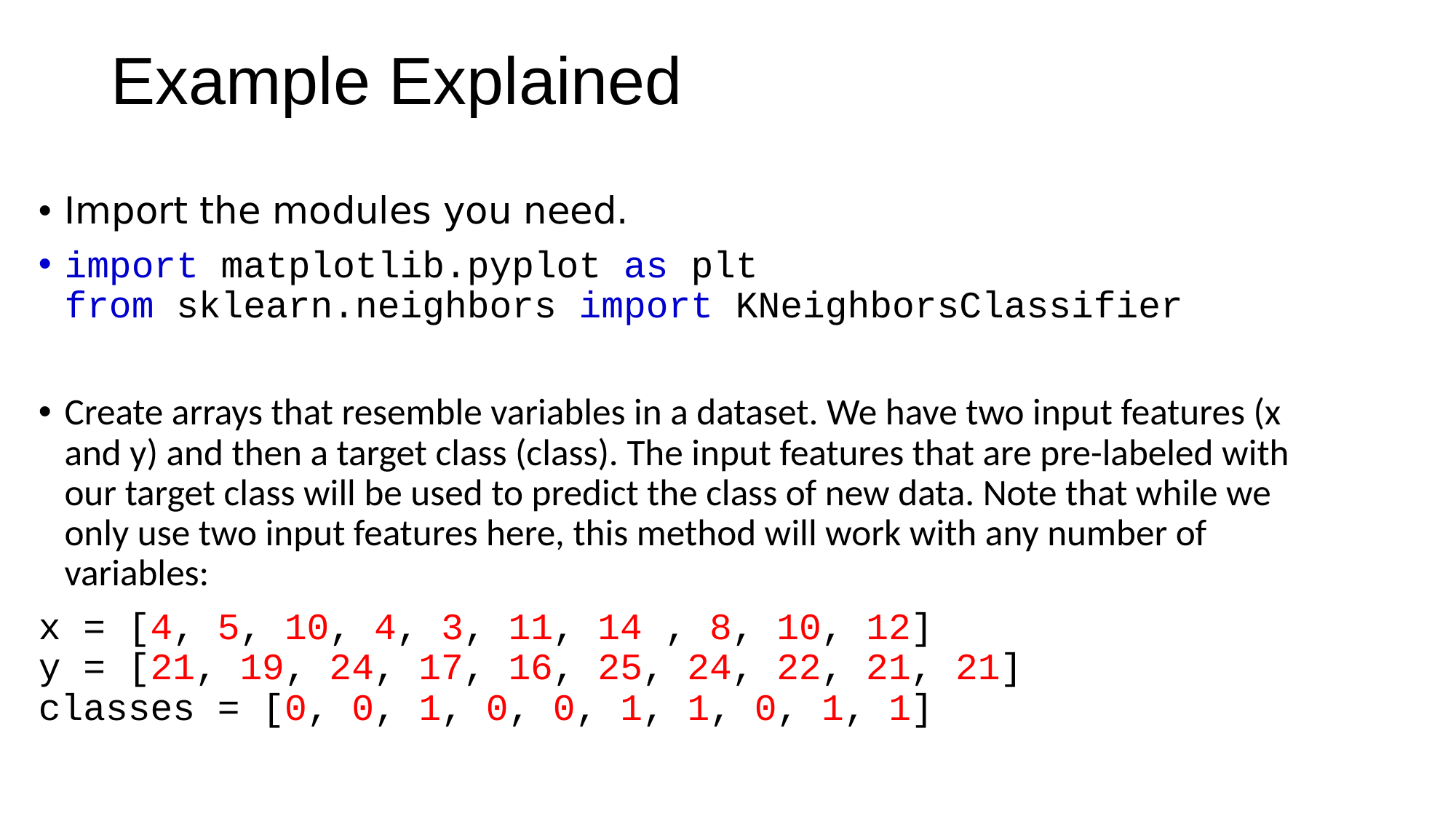

# Example Explained
Import the modules you need.
import matplotlib.pyplot as plt
from sklearn.neighbors import KNeighborsClassifier

Create arrays that resemble variables in a dataset. We have two input features (x and y) and then a target class (class). The input features that are pre-labeled with our target class will be used to predict the class of new data. Note that while we only use two input features here, this method will work with any number of variables:
x = [4, 5, 10, 4, 3, 11, 14 , 8, 10, 12]
y = [21, 19, 24, 17, 16, 25, 24, 22, 21, 21]
classes = [0, 0, 1, 0, 0, 1, 1, 0, 1, 1]